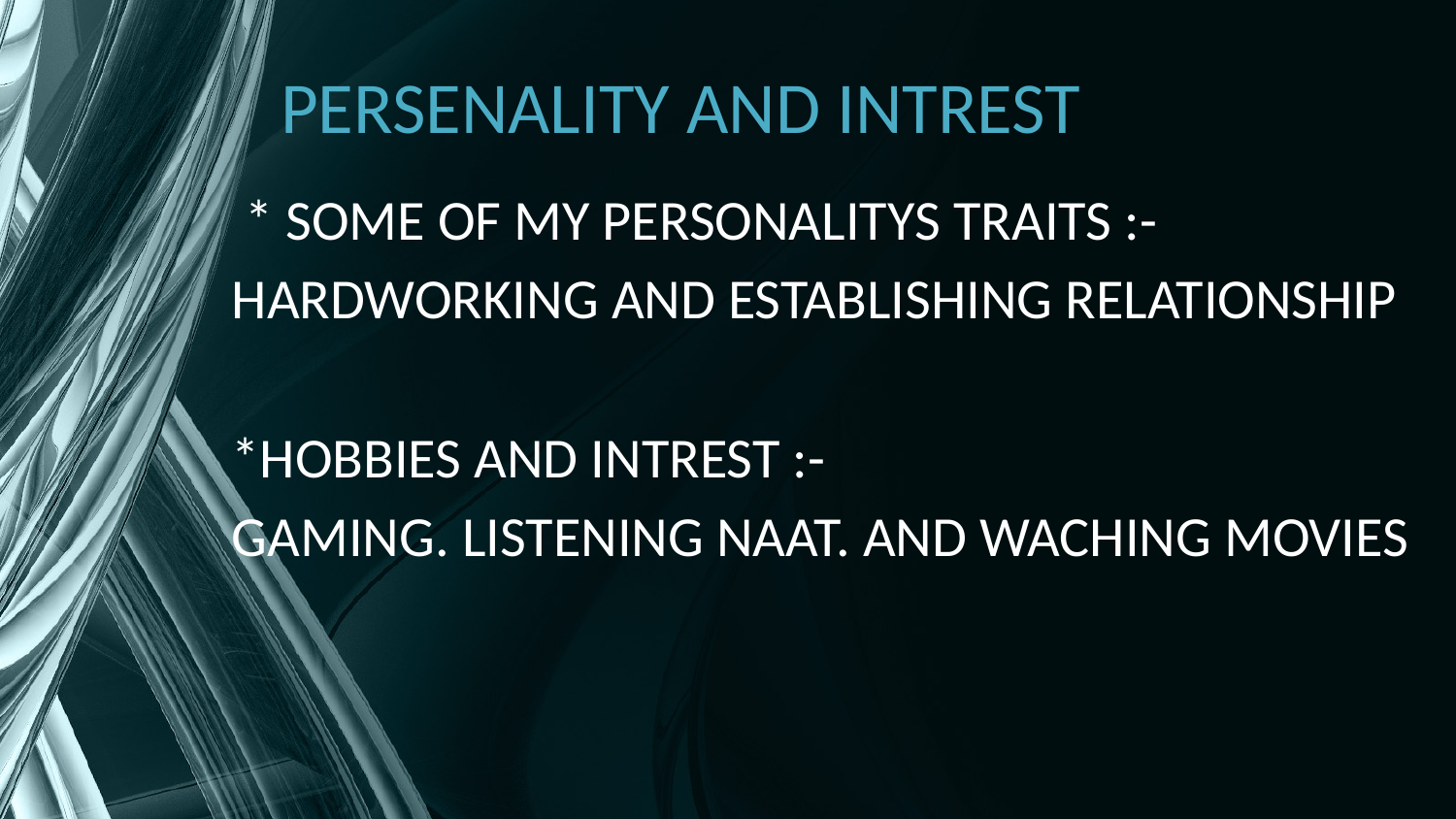

# PERSENALITY AND INTREST
 * SOME OF MY PERSONALITYS TRAITS :-
HARDWORKING AND ESTABLISHING RELATIONSHIP

*HOBBIES AND INTREST :-
GAMING. LISTENING NAAT. AND WACHING MOVIES